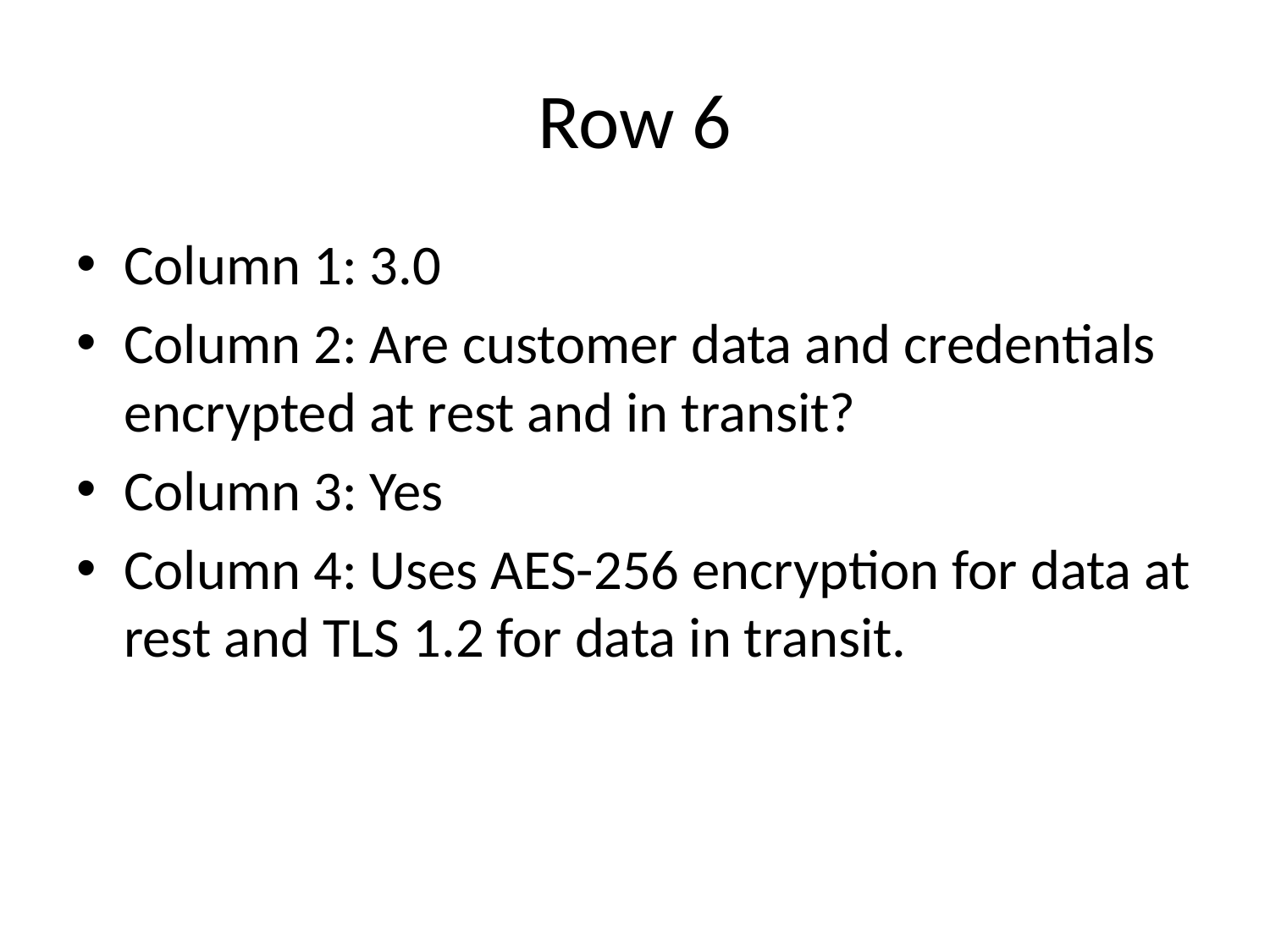

# Row 6
Column 1: 3.0
Column 2: Are customer data and credentials encrypted at rest and in transit?
Column 3: Yes
Column 4: Uses AES-256 encryption for data at rest and TLS 1.2 for data in transit.